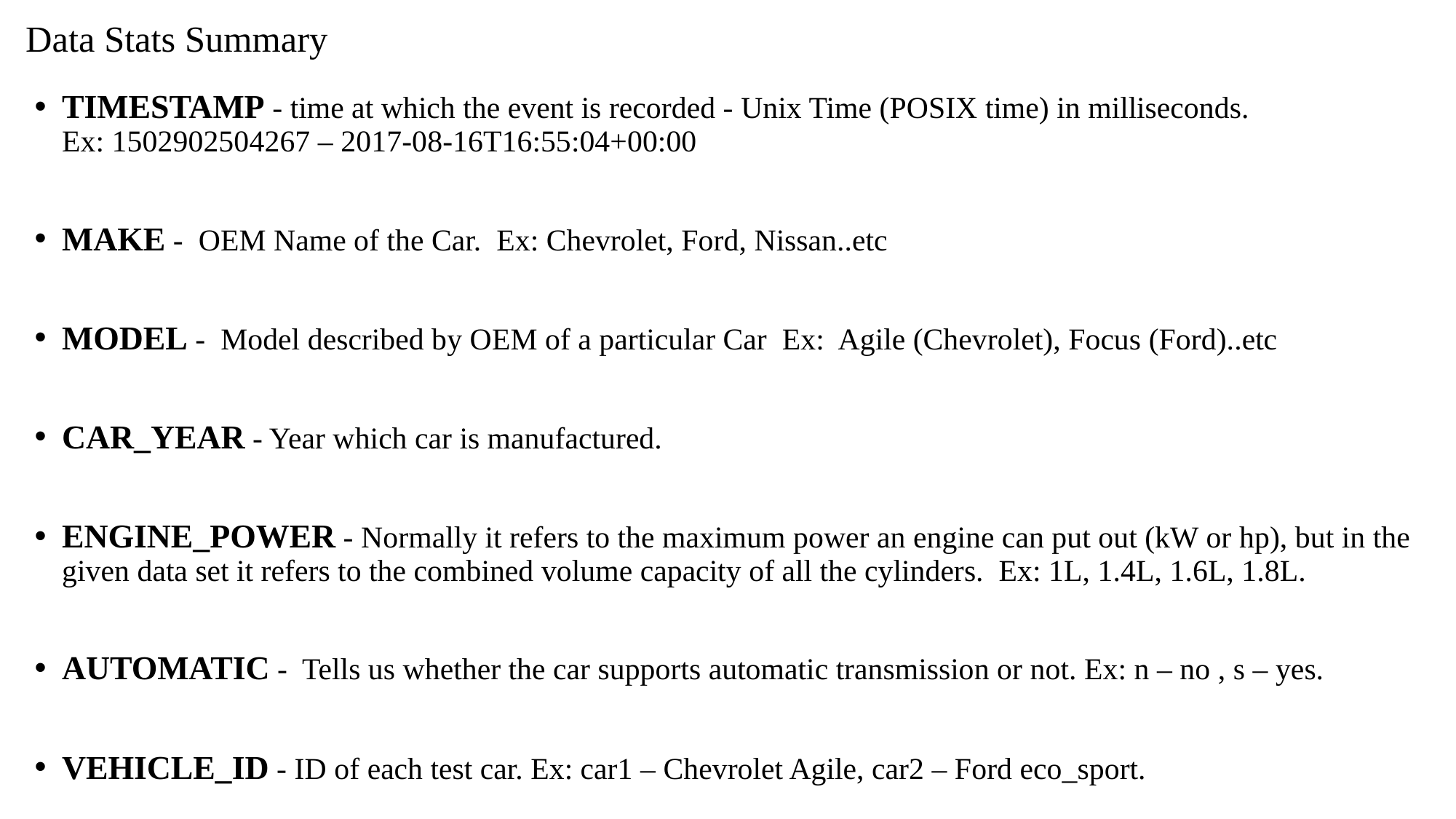

# Data Stats Summary
TIMESTAMP - time at which the event is recorded - Unix Time (POSIX time) in milliseconds.                     Ex: 1502902504267 – 2017-08-16T16:55:04+00:00

MAKE -  OEM Name of the Car.  Ex: Chevrolet, Ford, Nissan..etc

MODEL -  Model described by OEM of a particular Car  Ex:  Agile (Chevrolet), Focus (Ford)..etc

CAR_YEAR - Year which car is manufactured.

ENGINE_POWER - Normally it refers to the maximum power an engine can put out (kW or hp), but in the given data set it refers to the combined volume capacity of all the cylinders.  Ex: 1L, 1.4L, 1.6L, 1.8L.

AUTOMATIC -  Tells us whether the car supports automatic transmission or not. Ex: n – no , s – yes.

VEHICLE_ID - ID of each test car. Ex: car1 – Chevrolet Agile, car2 – Ford eco_sport.